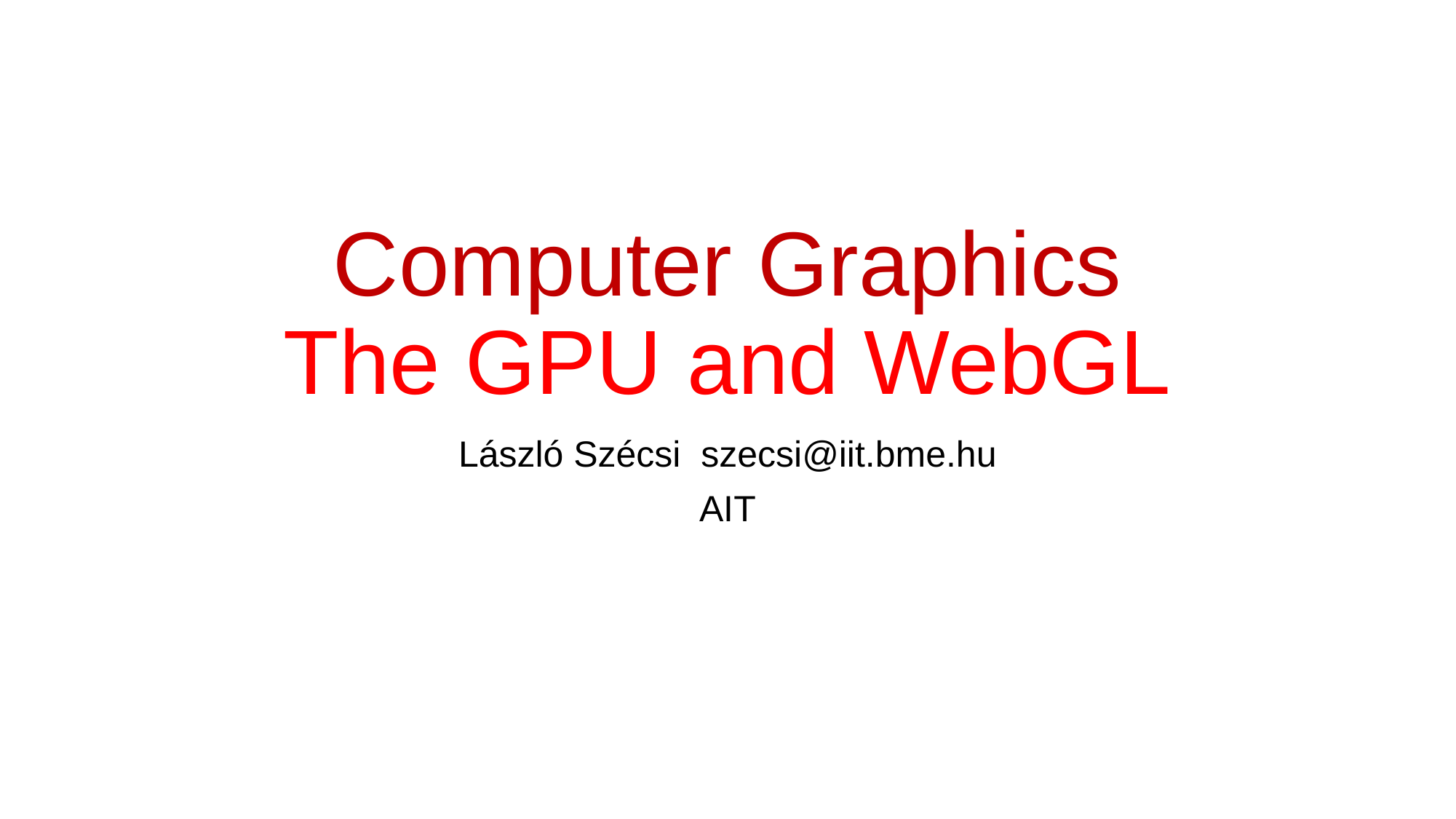

# Computer Graphics The GPU and WebGL
László Szécsi  szecsi@iit.bme.hu
AIT